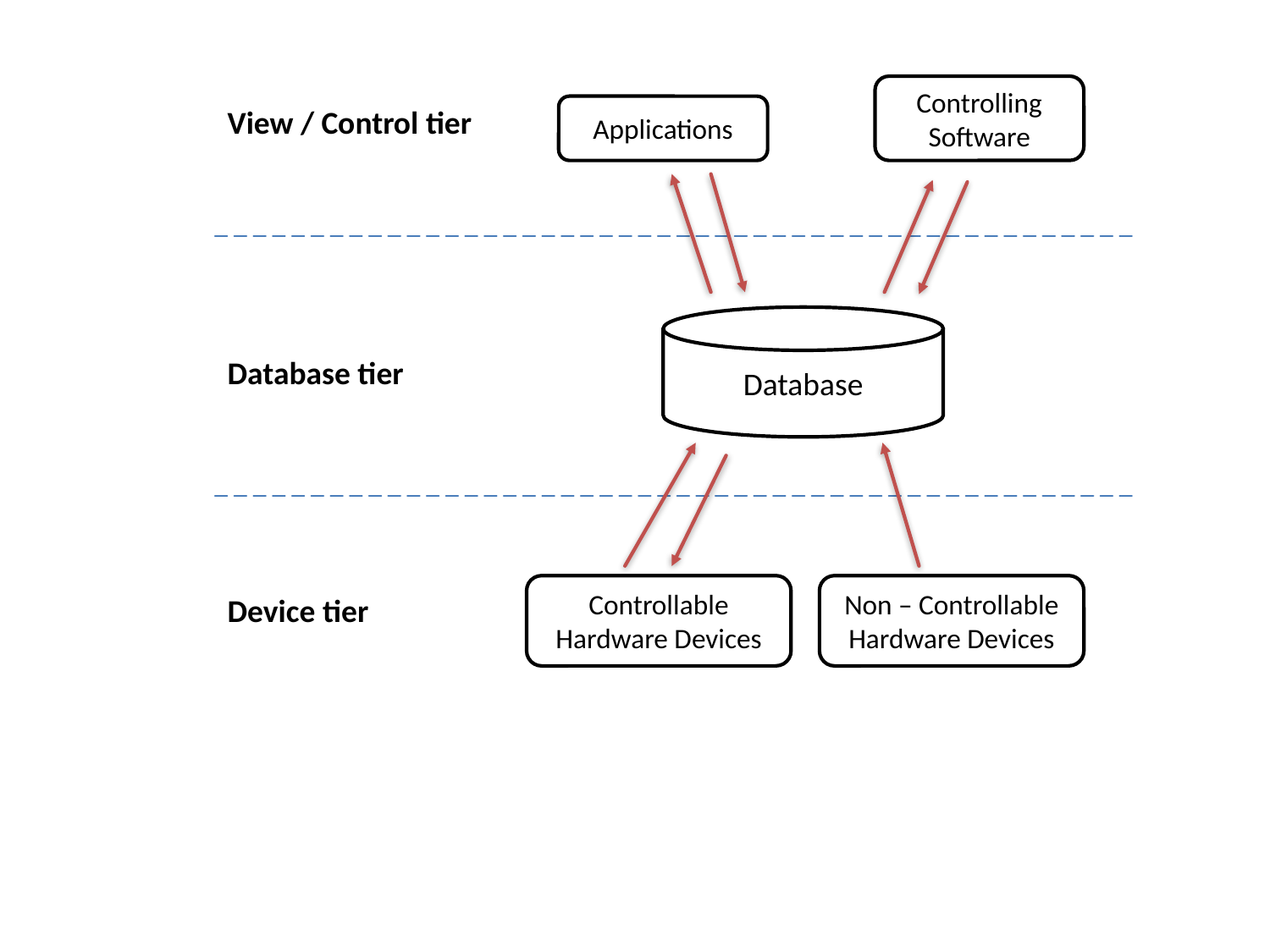

Controlling Software
View / Control tier
Applications
Database
Database tier
Controllable Hardware Devices
Non – Controllable Hardware Devices
Device tier